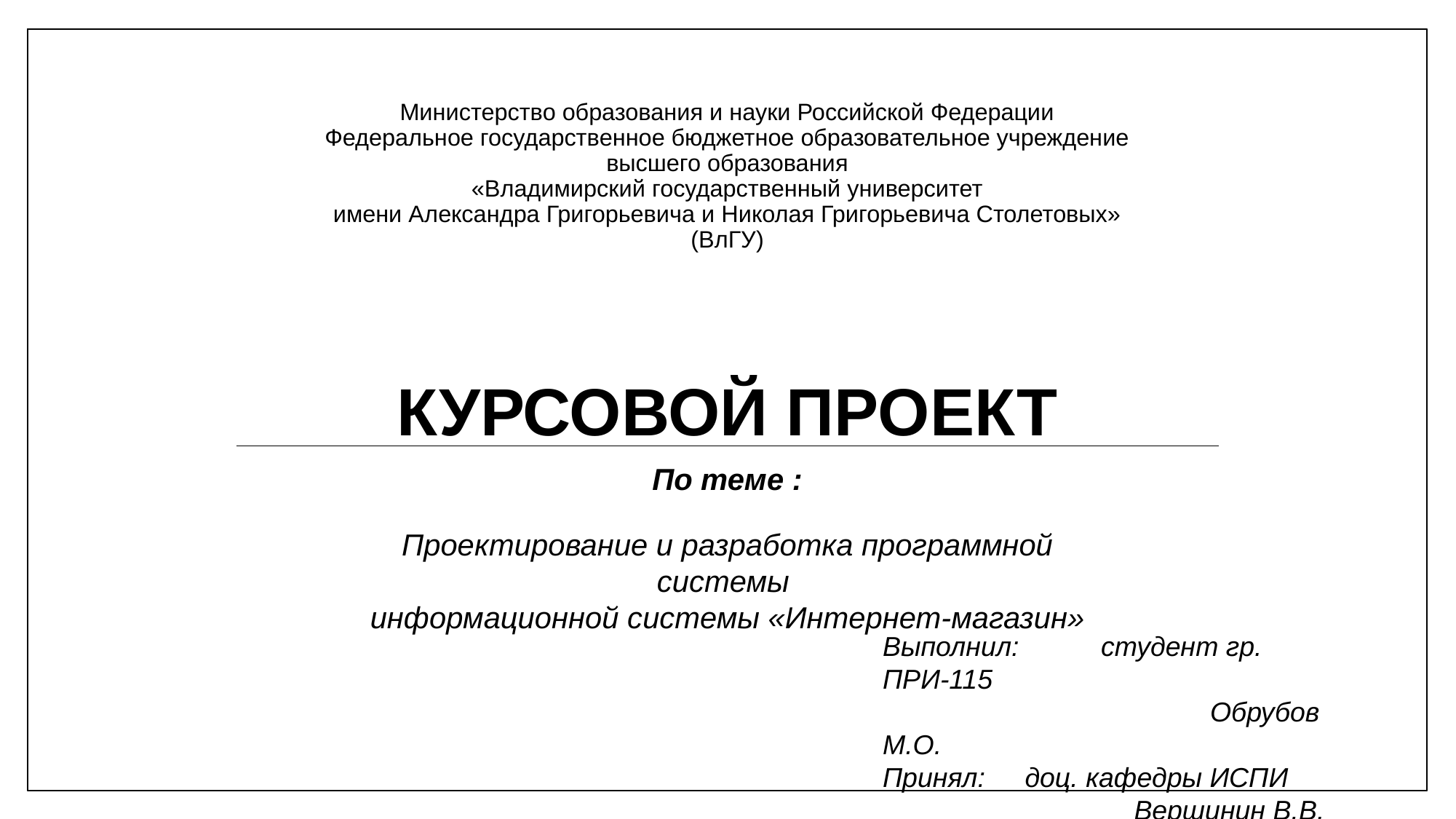

Министерство образования и науки Российской Федерации
Федеральное государственное бюджетное образовательное учреждение
высшего образования
«Владимирский государственный университет
имени Александра Григорьевича и Николая Григорьевича Столетовых»
(ВлГУ)

# Курсовой проект
По теме :

Проектирование и разработка программной системы
информационной системы «Интернет-магазин»
Выполнил:	студент гр. ПРИ-115
			Обрубов М.О.
Принял: 	доц. кафедры ИСПИ
			Вершинин В.В.